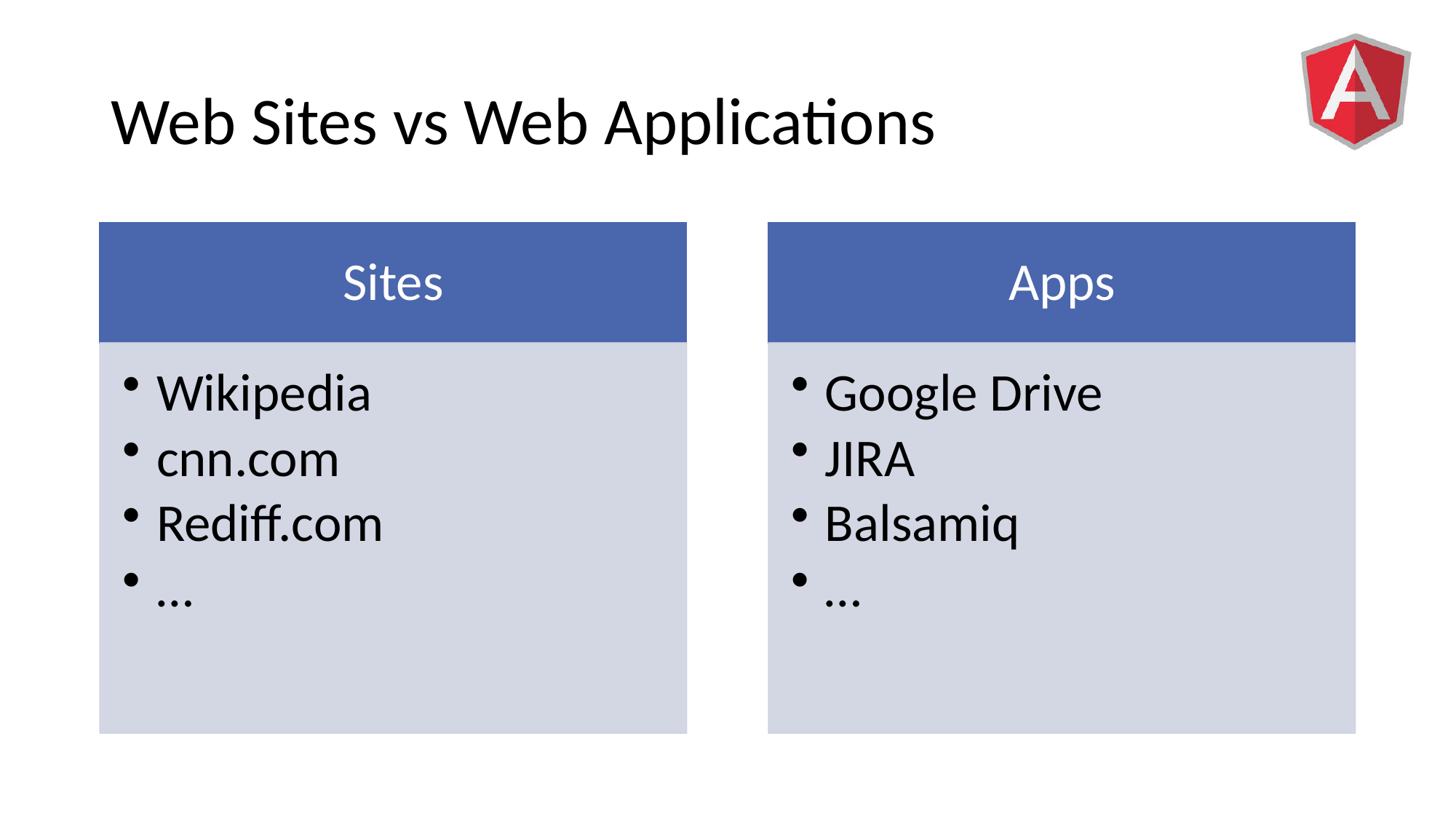

# Web Sites vs Web Applications
Sites
Wikipedia
cnn.com
Rediff.com
…

Apps
Google Drive
JIRA
Balsamiq
…